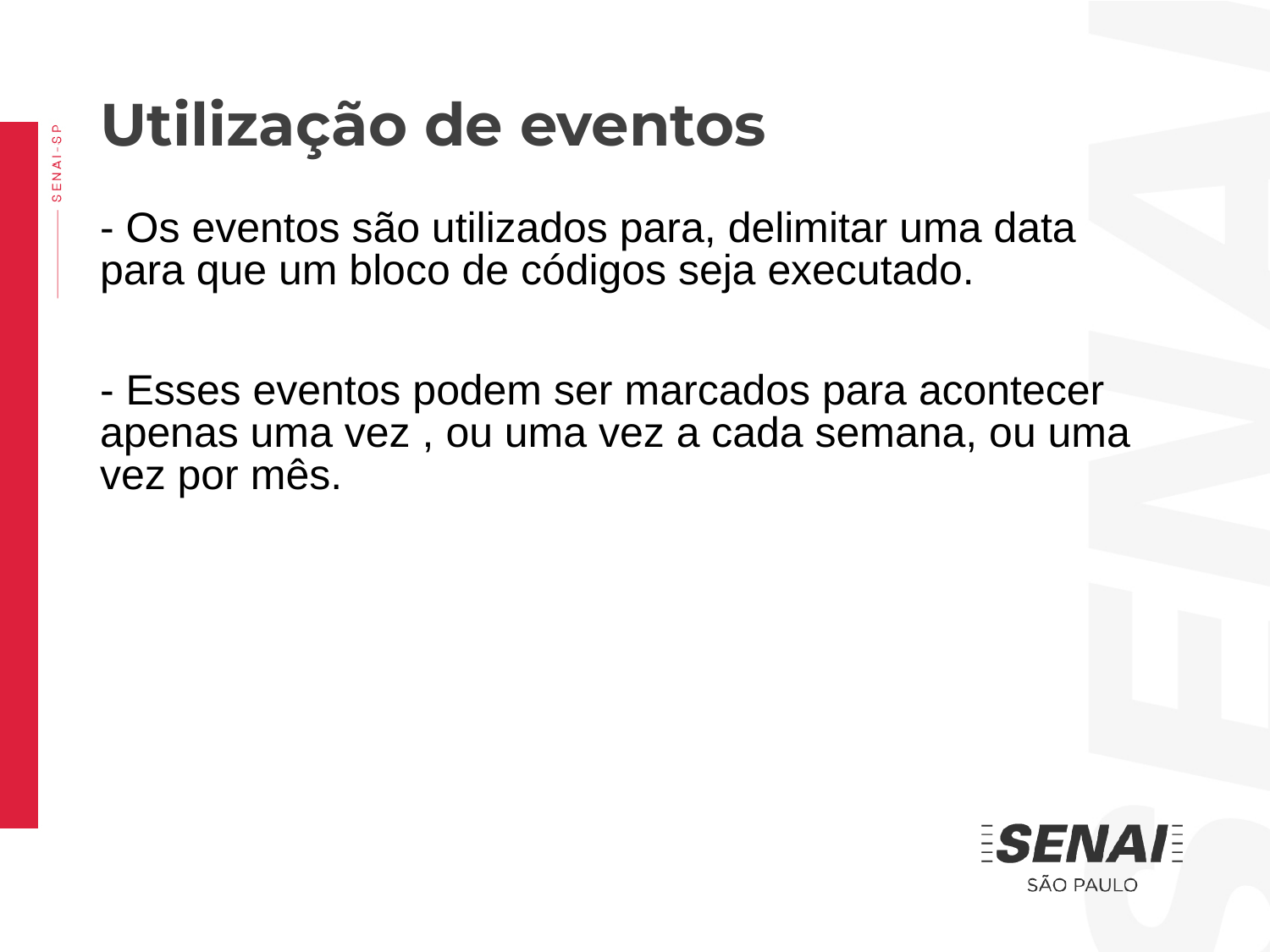

Utilização de eventos
- Os eventos são utilizados para, delimitar uma data para que um bloco de códigos seja executado.

- Esses eventos podem ser marcados para acontecer apenas uma vez , ou uma vez a cada semana, ou uma vez por mês.